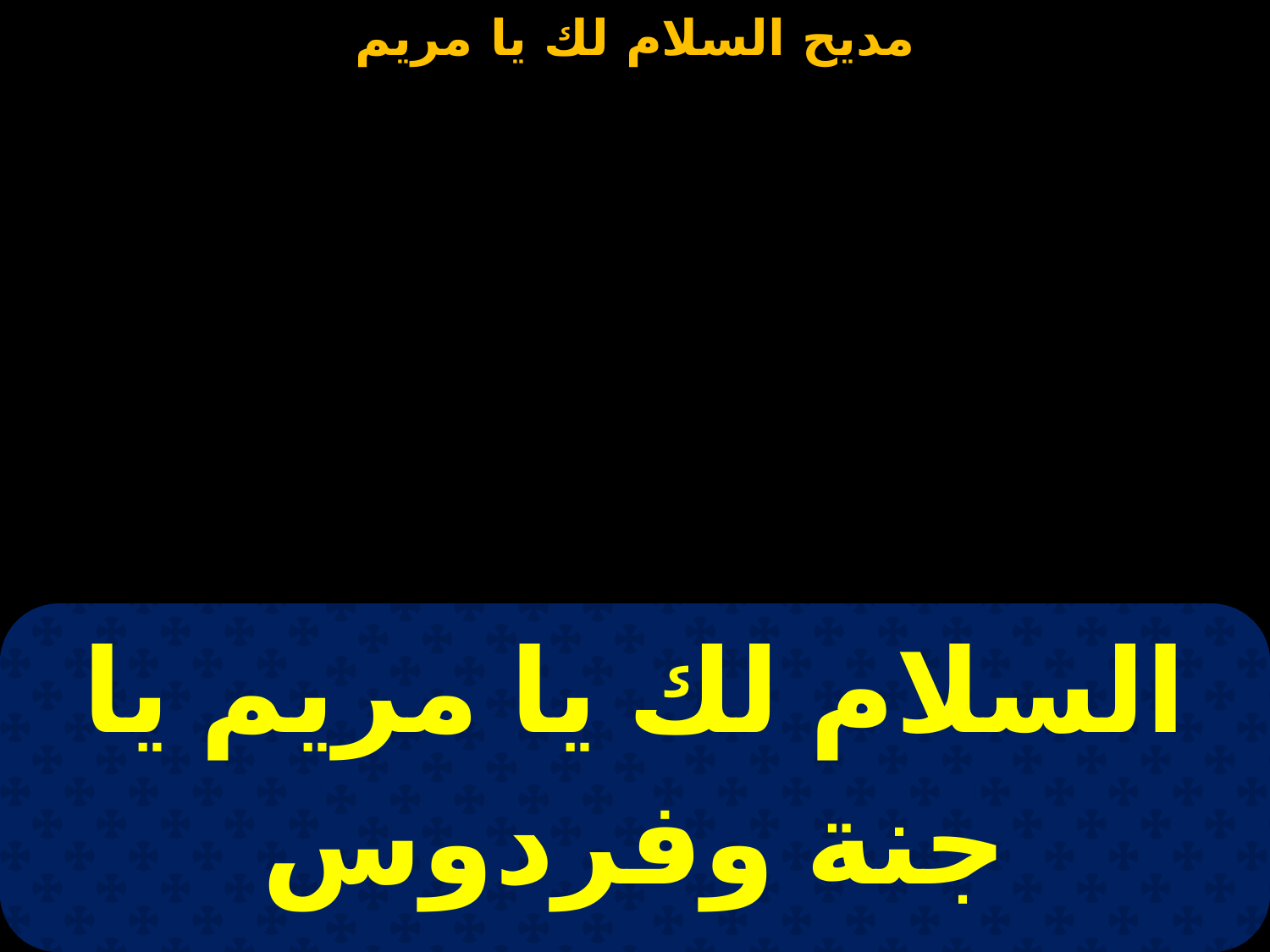

| السلام لك يا مريم يا جنة وفردوس |
| --- |